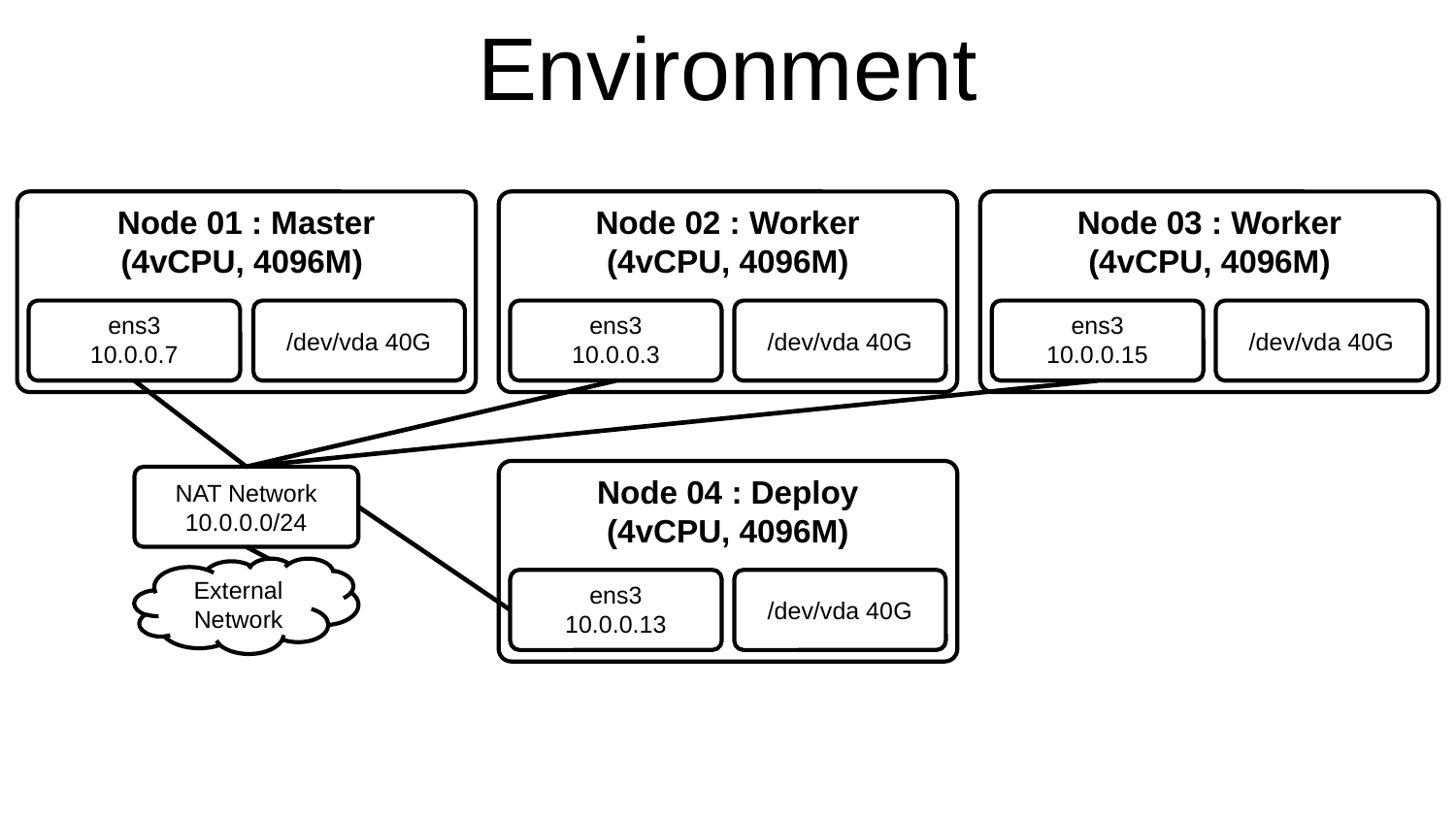

# Environment
Node 01 : Master
(4vCPU, 4096M)
Node 02 : Worker
(4vCPU, 4096M)
Node 03 : Worker
(4vCPU, 4096M)
ens3
10.0.0.7

/dev/vda 40G
ens3
10.0.0.3

/dev/vda 40G
ens3
10.0.0.15

/dev/vda 40G
Node 04 : Deploy
(4vCPU, 4096M)
NAT Network
10.0.0.0/24
External
Network
ens3
10.0.0.13

/dev/vda 40G